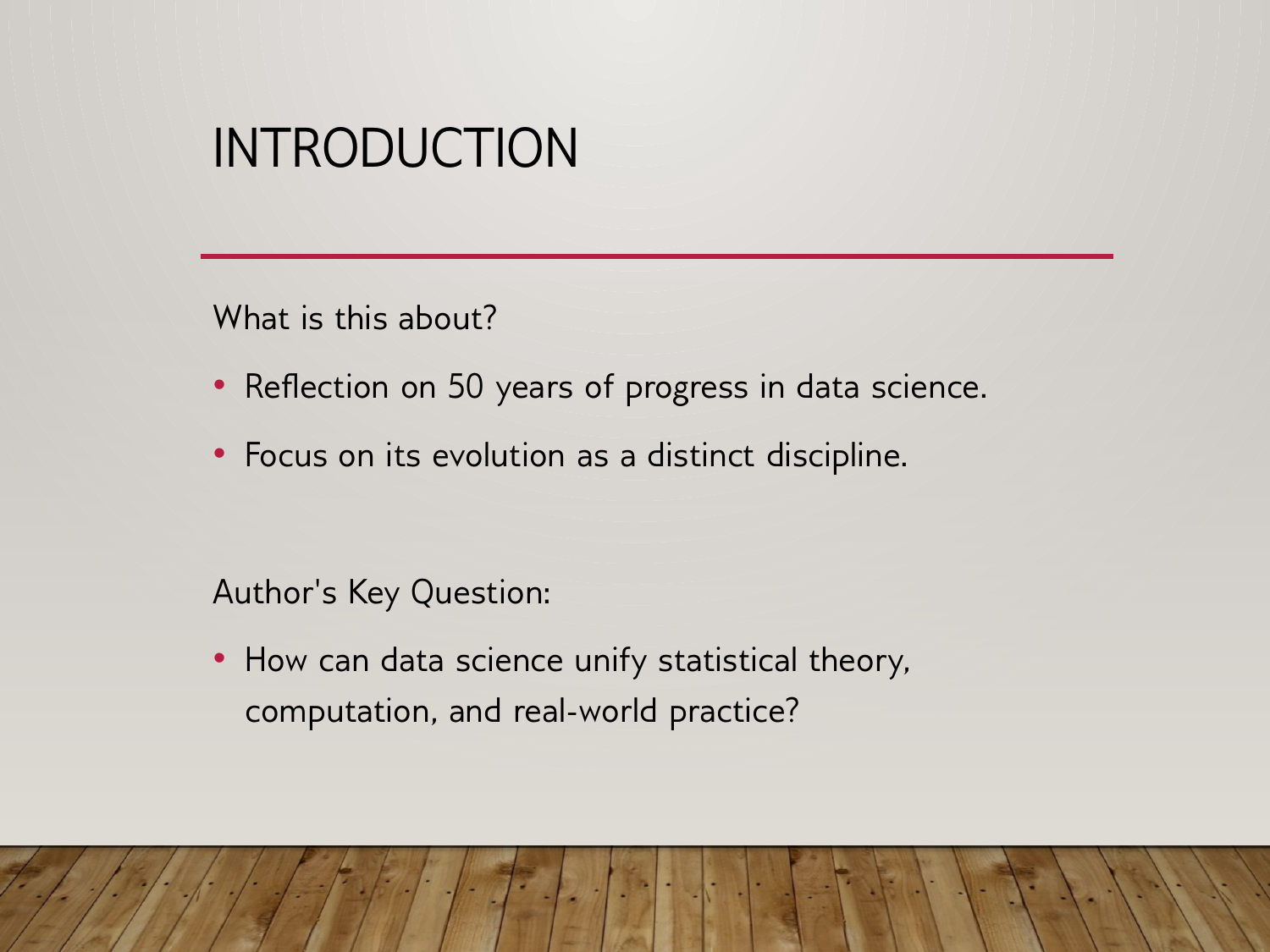

# Introduction
What is this about?
Reflection on 50 years of progress in data science.
Focus on its evolution as a distinct discipline.

Author's Key Question:
How can data science unify statistical theory, computation, and real-world practice?